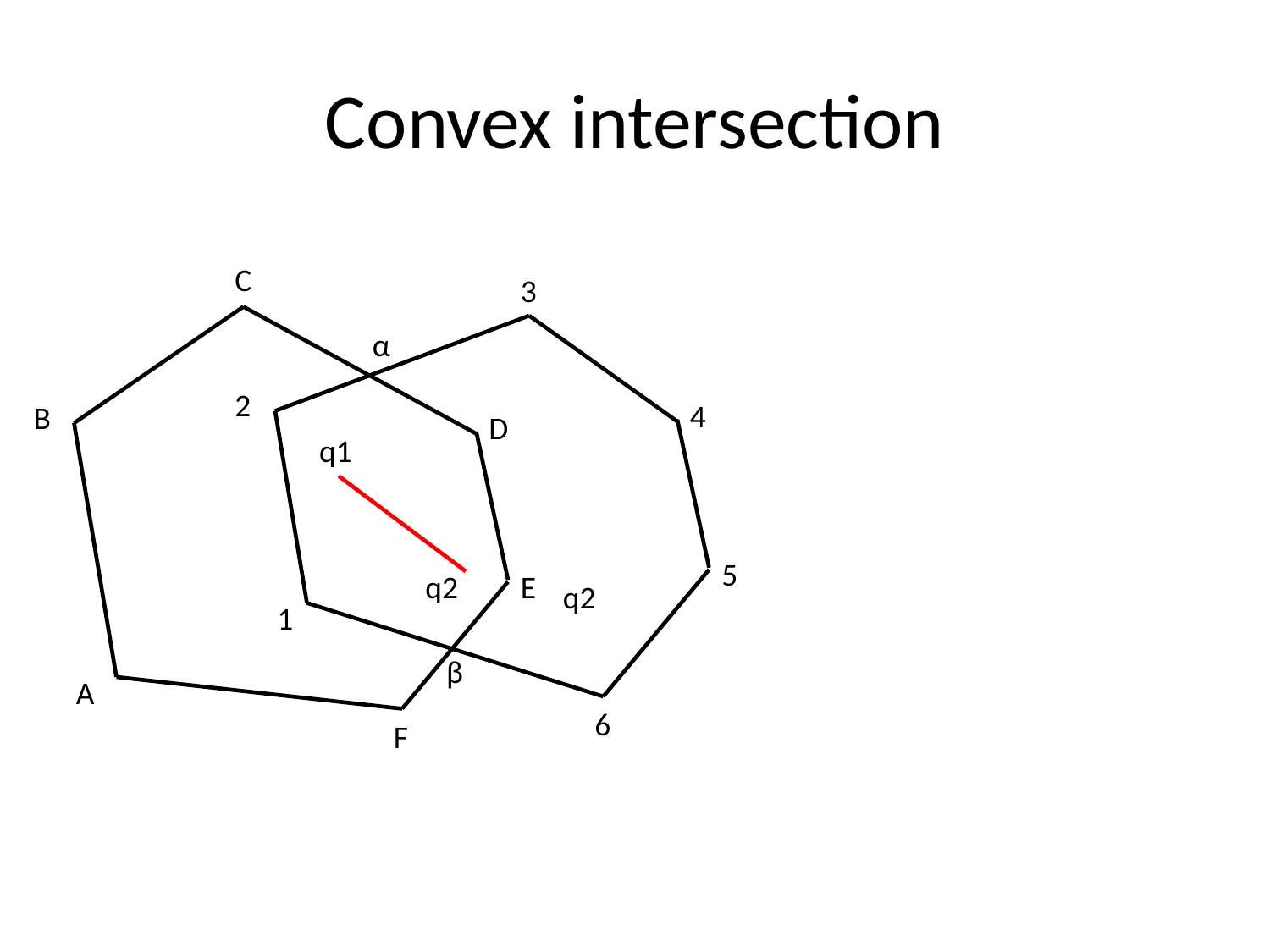

# Convex intersection
C
3
α
2
4
B
D
q1
5
q2
E
q2
1
β
A
6
F